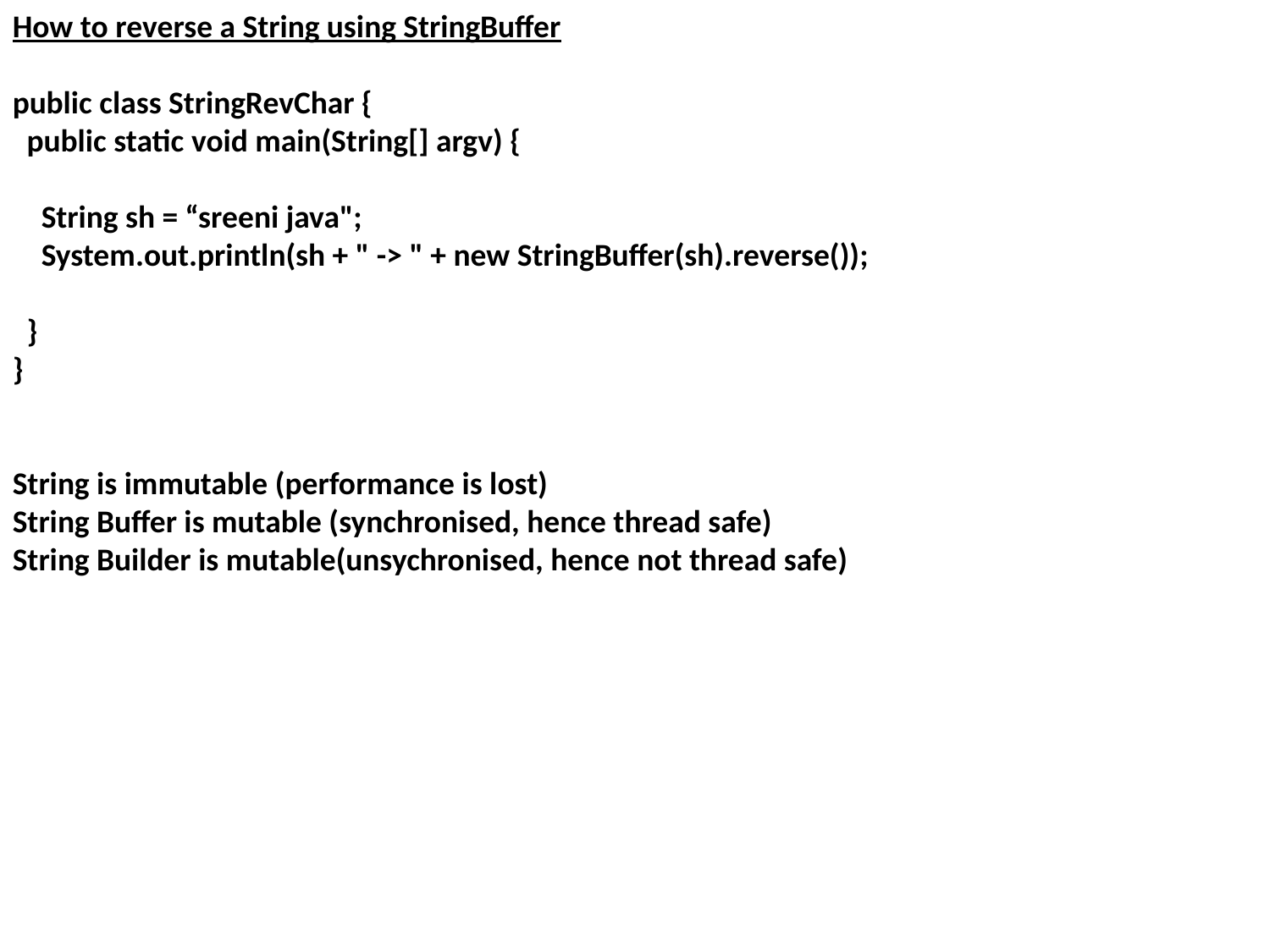

How to reverse a String using StringBuffer

public class StringRevChar {
  public static void main(String[] argv) {

    String sh = “sreeni java";
    System.out.println(sh + " -> " + new StringBuffer(sh).reverse());

  }
}

String is immutable (performance is lost)
String Buffer is mutable (synchronised, hence thread safe)
String Builder is mutable(unsychronised, hence not thread safe)